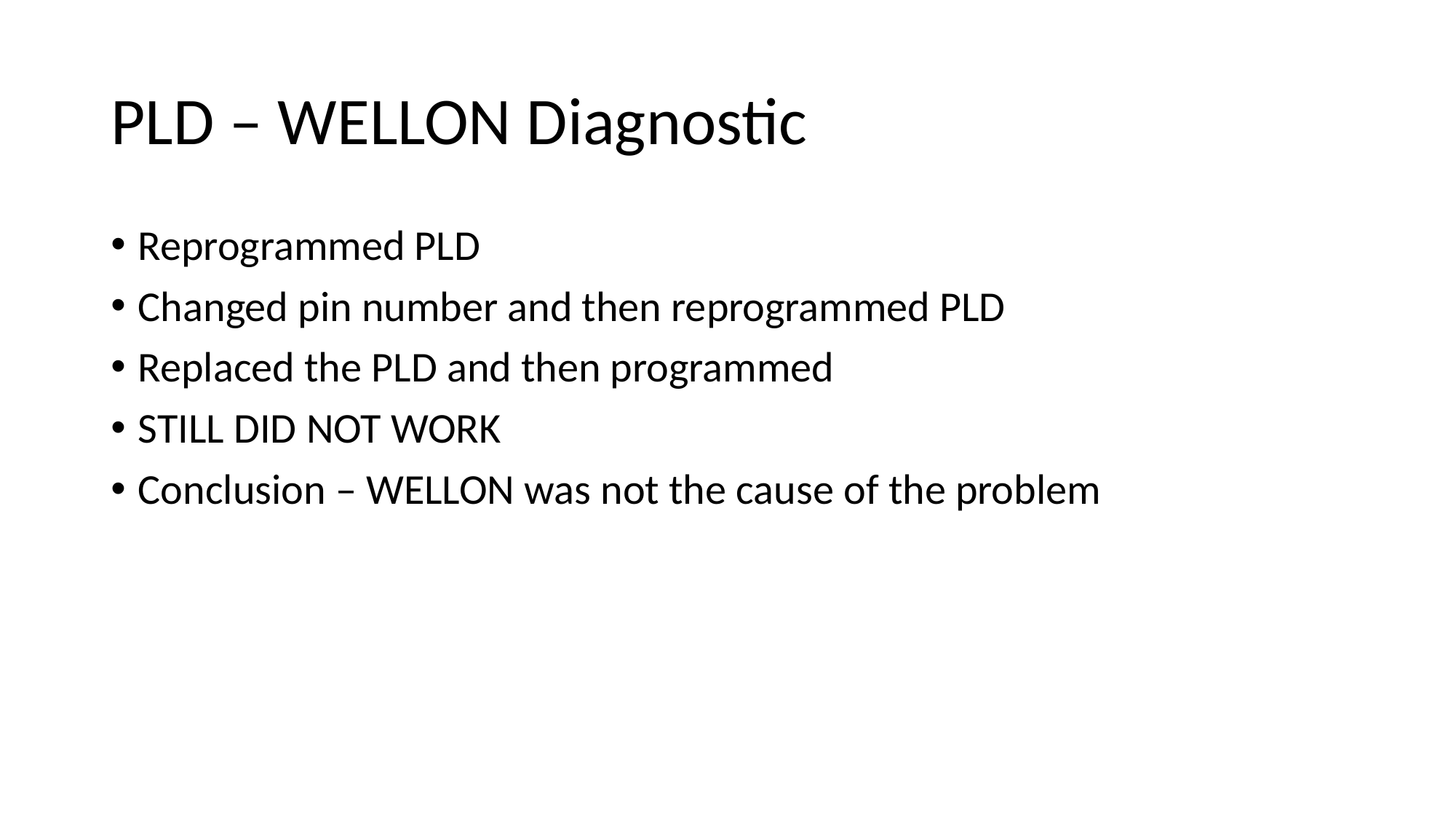

# PLD – WELLON Diagnostic
Reprogrammed PLD
Changed pin number and then reprogrammed PLD
Replaced the PLD and then programmed
STILL DID NOT WORK
Conclusion – WELLON was not the cause of the problem